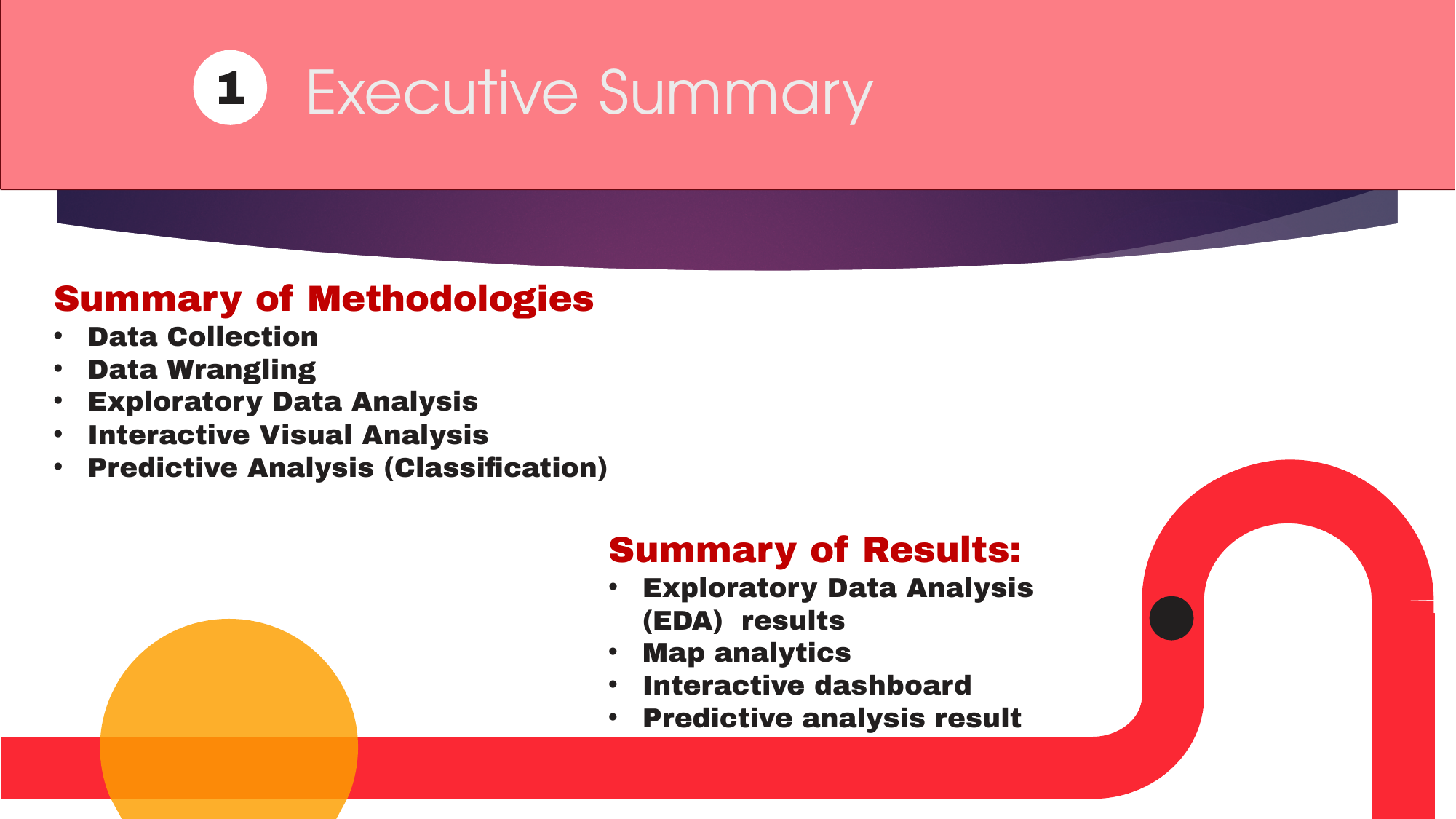

# Executive Summary
1
Summary of Methodologies
Data Collection
Data Wrangling
Exploratory Data Analysis
Interactive Visual Analysis
Predictive Analysis (Classification)

Summary of Results:
Exploratory Data Analysis (EDA)  results
Map analytics
Interactive dashboard
Predictive analysis result